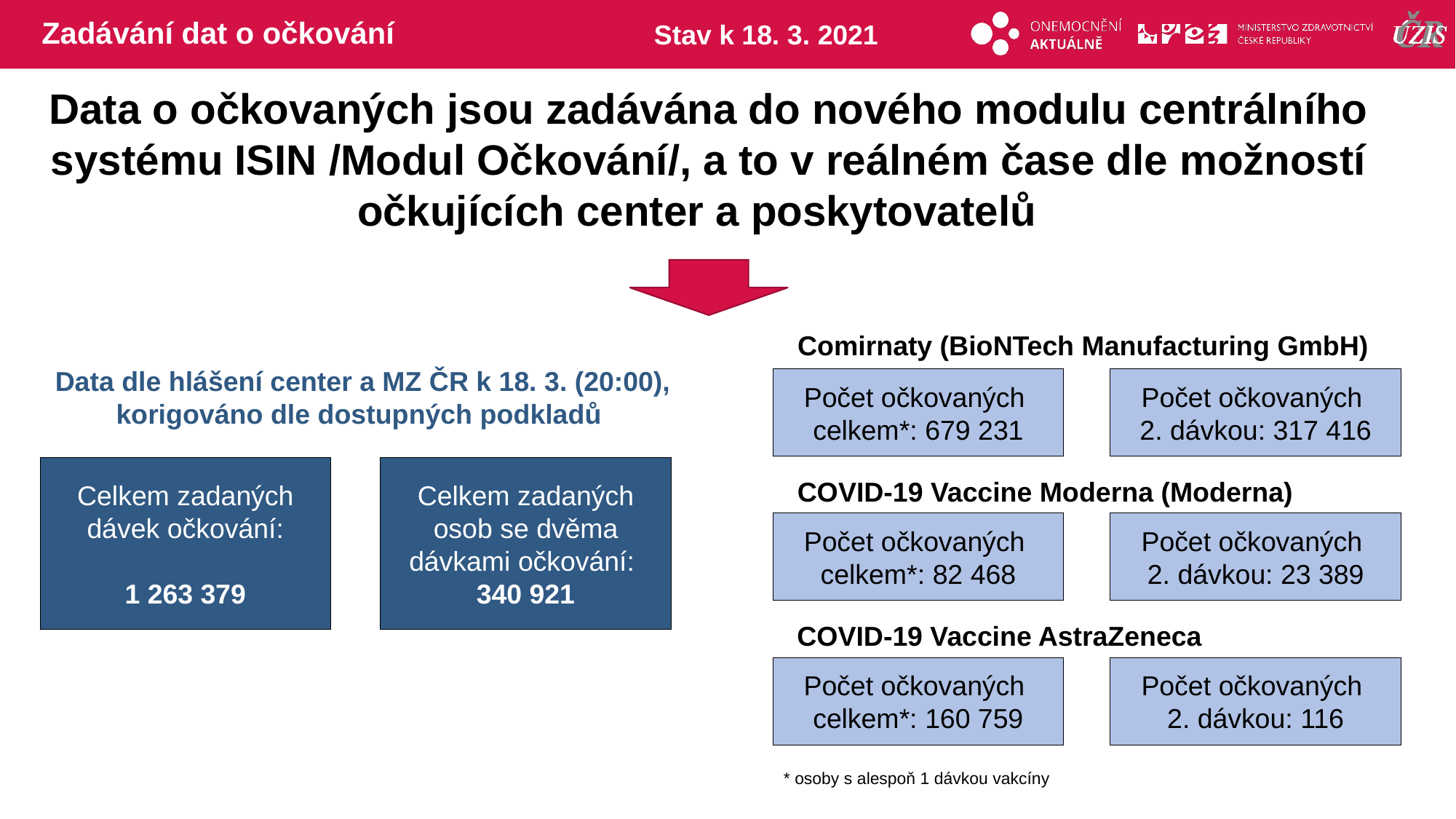

# Zadávání dat o očkování
Stav k 18. 3. 2021
Data o očkovaných jsou zadávána do nového modulu centrálního systému ISIN /Modul Očkování/, a to v reálném čase dle možností očkujících center a poskytovatelů

Comirnaty (BioNTech Manufacturing GmbH)
Data dle hlášení center a MZ ČR k 18. 3. (20:00), korigováno dle dostupných podkladů
Počet očkovaných
celkem*: 679 231
Počet očkovaných
2. dávkou: 317 416
Celkem zadaných dávek očkování:

1 263 379
Celkem zadaných osob se dvěma dávkami očkování:
340 921
COVID-19 Vaccine Moderna (Moderna)
Počet očkovaných
celkem*: 82 468
Počet očkovaných
2. dávkou: 23 389
COVID-19 Vaccine AstraZeneca
Počet očkovaných
celkem*: 160 759
Počet očkovaných
2. dávkou: 116
* osoby s alespoň 1 dávkou vakcíny